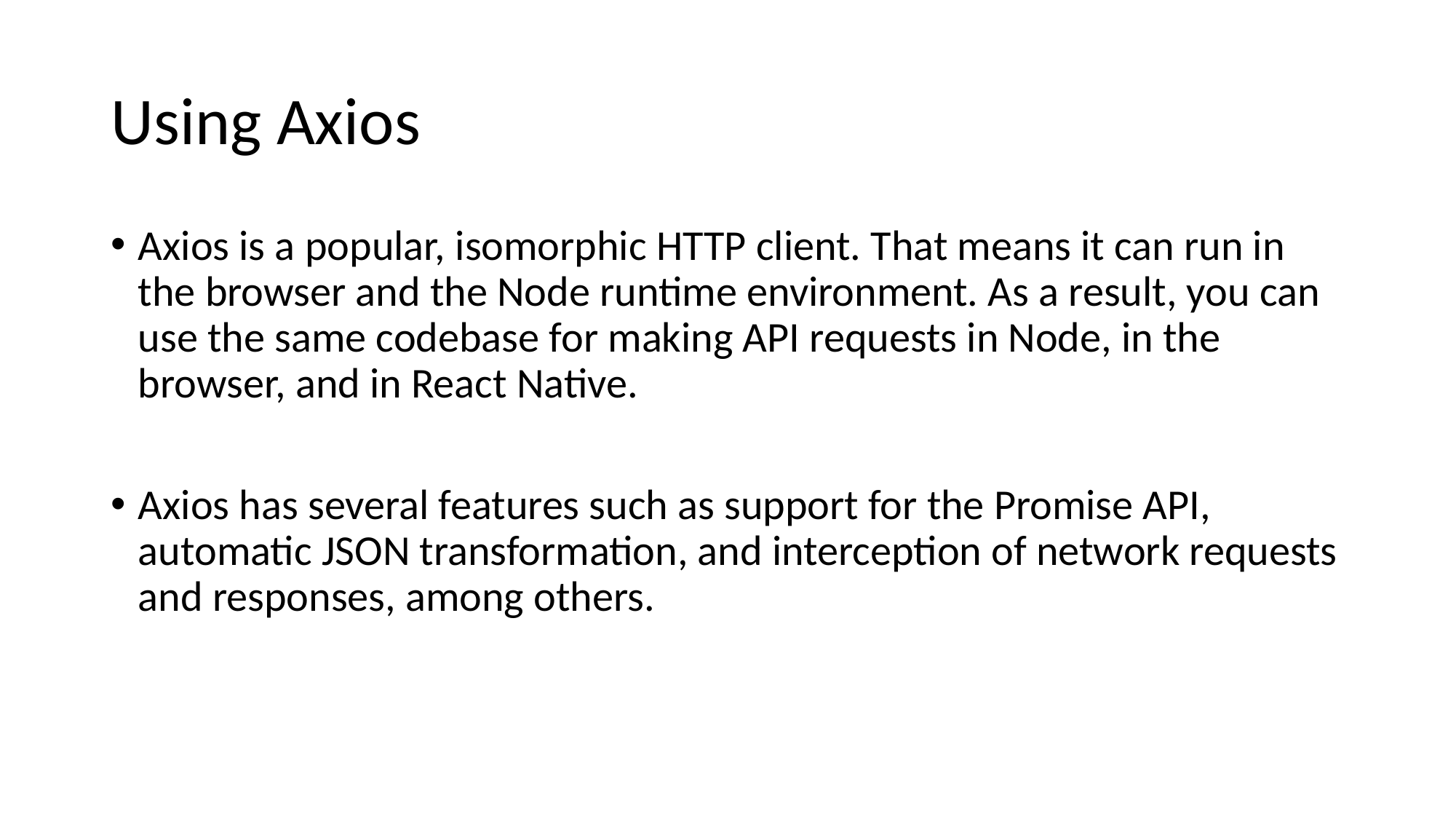

# Using Axios
Axios is a popular, isomorphic HTTP client. That means it can run in the browser and the Node runtime environment. As a result, you can use the same codebase for making API requests in Node, in the browser, and in React Native.

Axios has several features such as support for the Promise API, automatic JSON transformation, and interception of network requests and responses, among others.